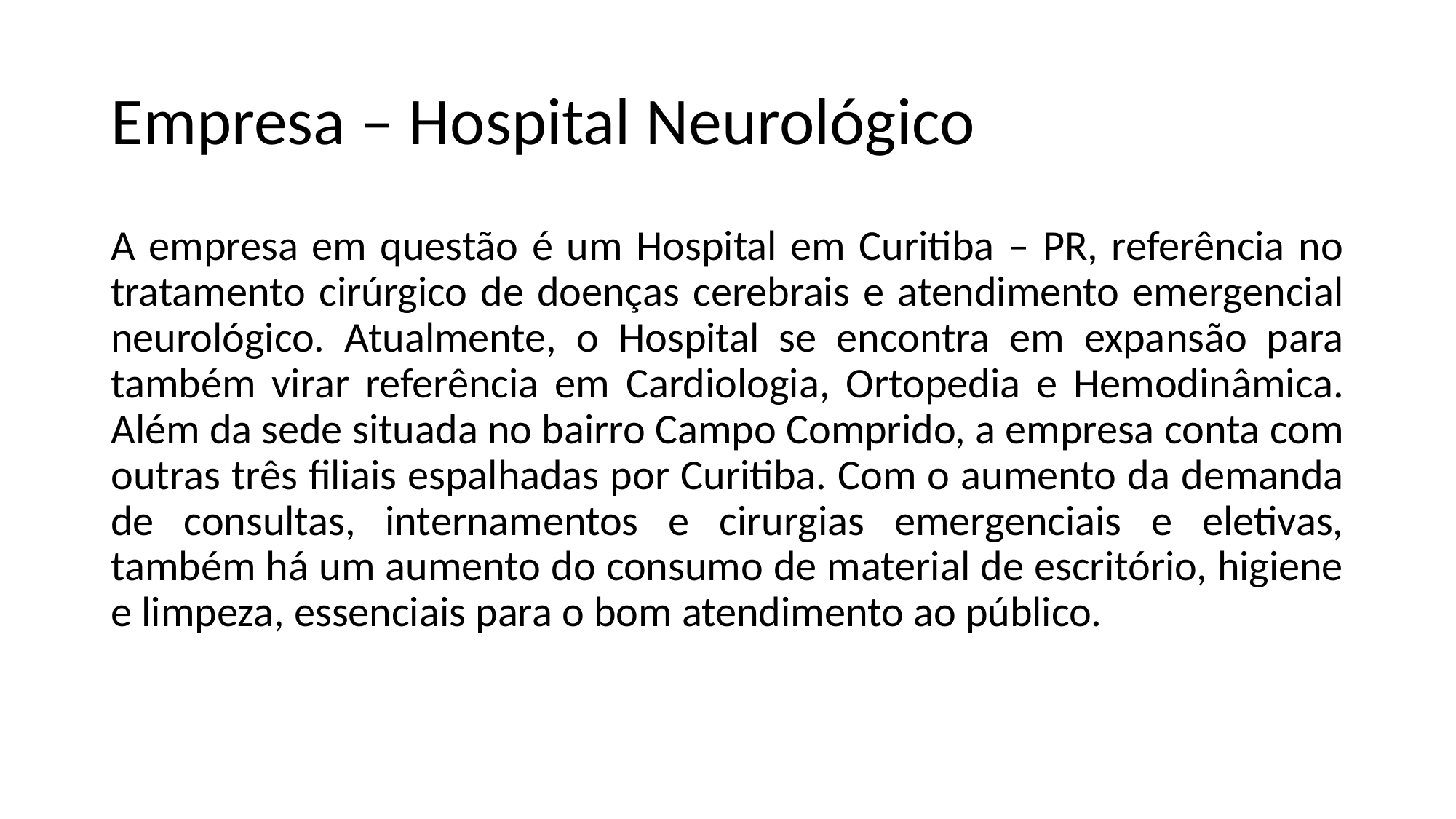

# Empresa – Hospital Neurológico
A empresa em questão é um Hospital em Curitiba – PR, referência no tratamento cirúrgico de doenças cerebrais e atendimento emergencial neurológico. Atualmente, o Hospital se encontra em expansão para também virar referência em Cardiologia, Ortopedia e Hemodinâmica. Além da sede situada no bairro Campo Comprido, a empresa conta com outras três filiais espalhadas por Curitiba. Com o aumento da demanda de consultas, internamentos e cirurgias emergenciais e eletivas, também há um aumento do consumo de material de escritório, higiene e limpeza, essenciais para o bom atendimento ao público.